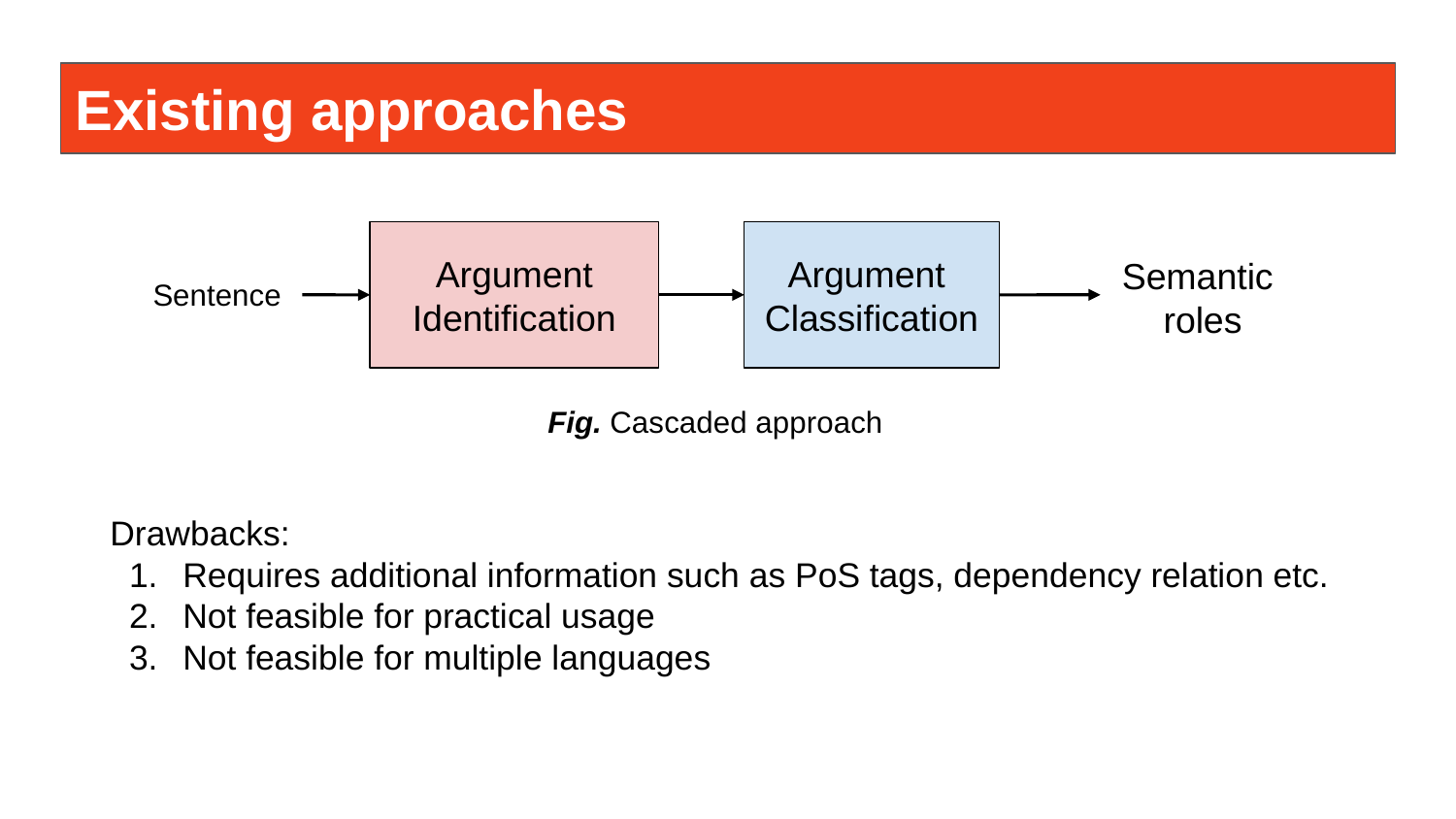

Existing approaches
Argument Identification
Argument
Classification
Semantic
roles
Sentence
Fig. Cascaded approach
Drawbacks:
Requires additional information such as PoS tags, dependency relation etc.
Not feasible for practical usage
Not feasible for multiple languages